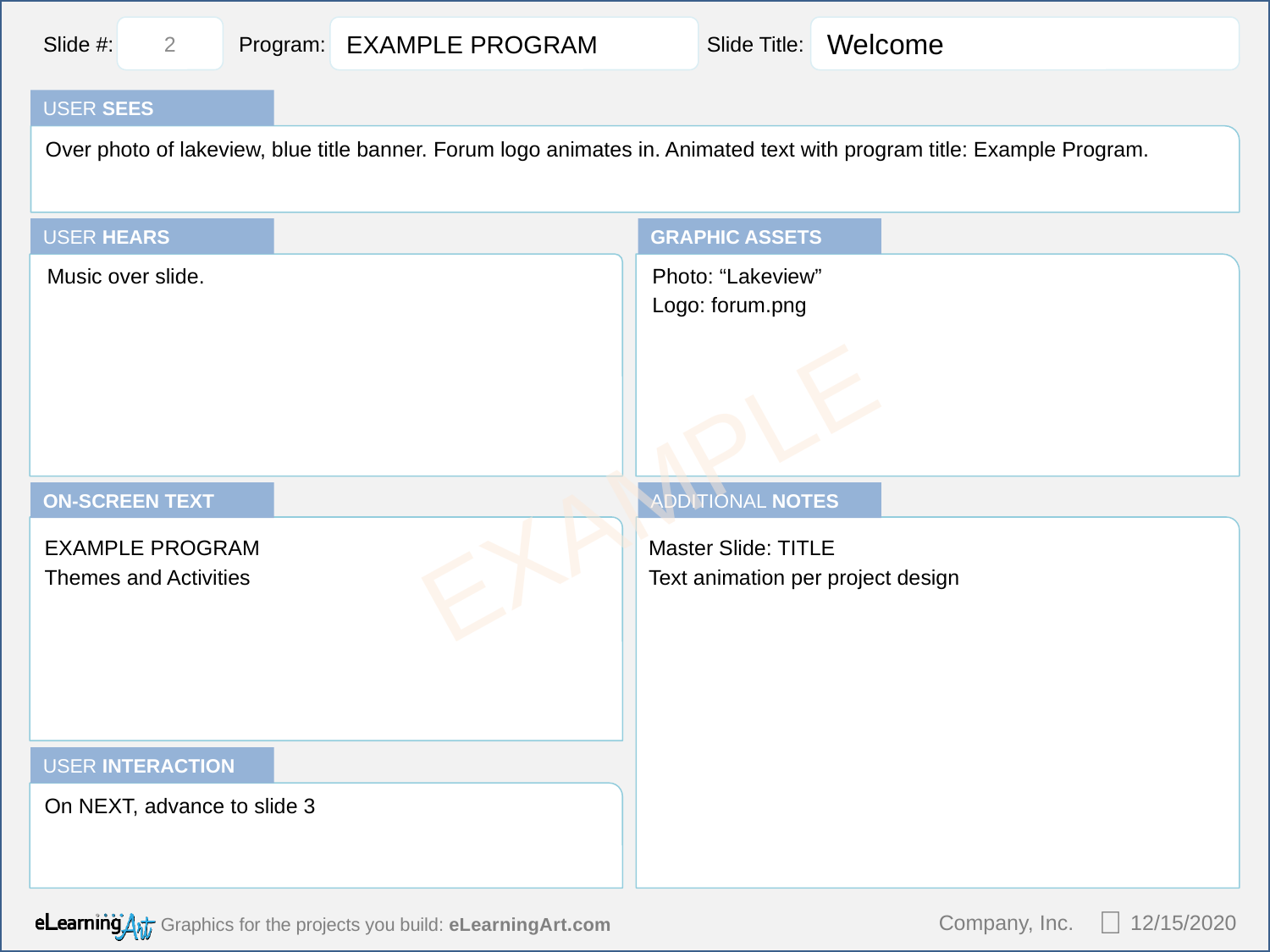

EXAMPLE PROGRAM
2
# Welcome
Over photo of lakeview, blue title banner. Forum logo animates in. Animated text with program title: Example Program.

Music over slide.

Photo: “Lakeview”
Logo: forum.png

EXAMPLE
EXAMPLE PROGRAM
Themes and Activities

Master Slide: TITLE
Text animation per project design

On NEXT, advance to slide 3
Company, Inc.
12/15/2020